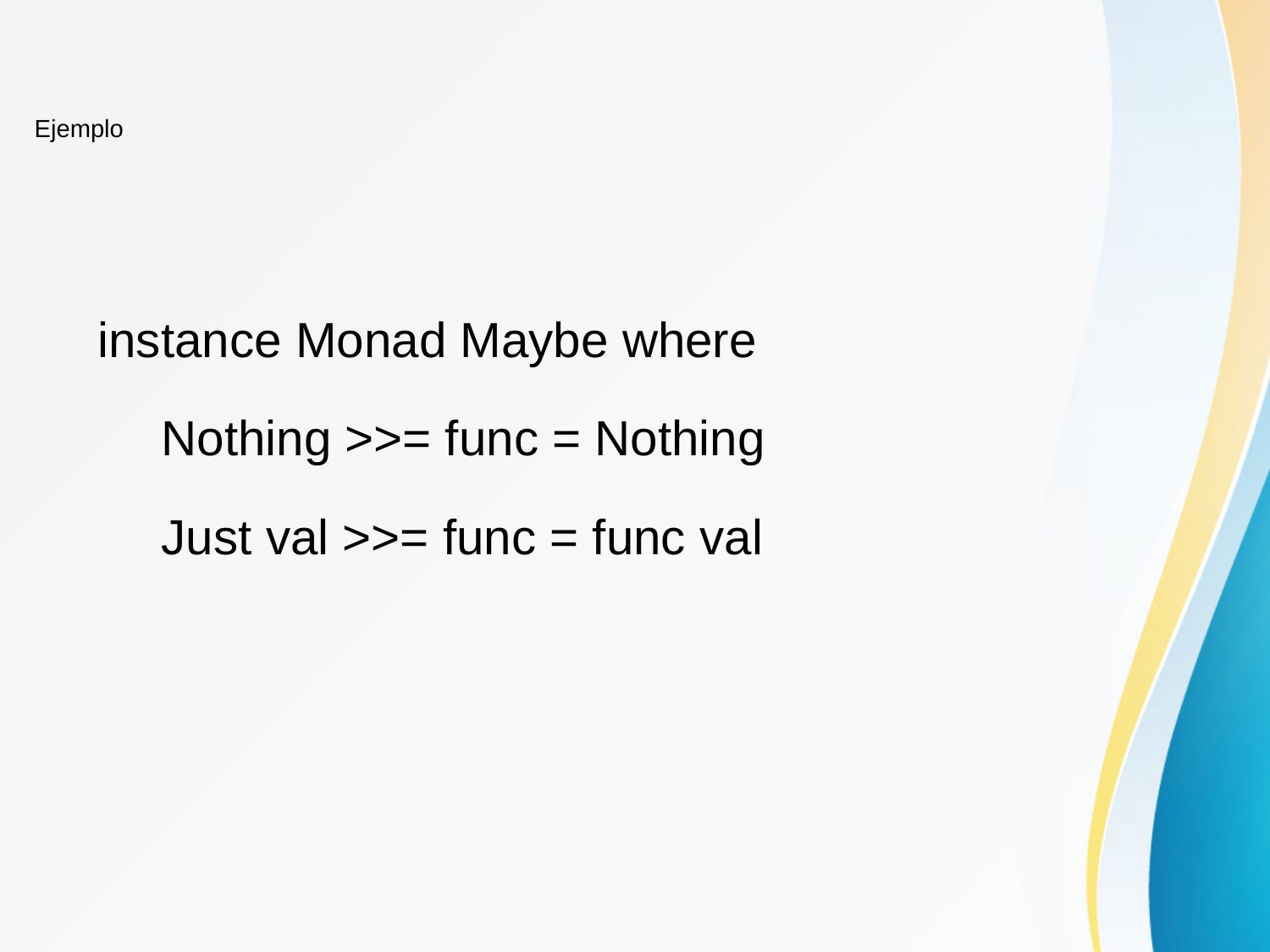

Ejemplo

instance Monad Maybe where
Nothing >>= func = Nothing
Just val >>= func = func val